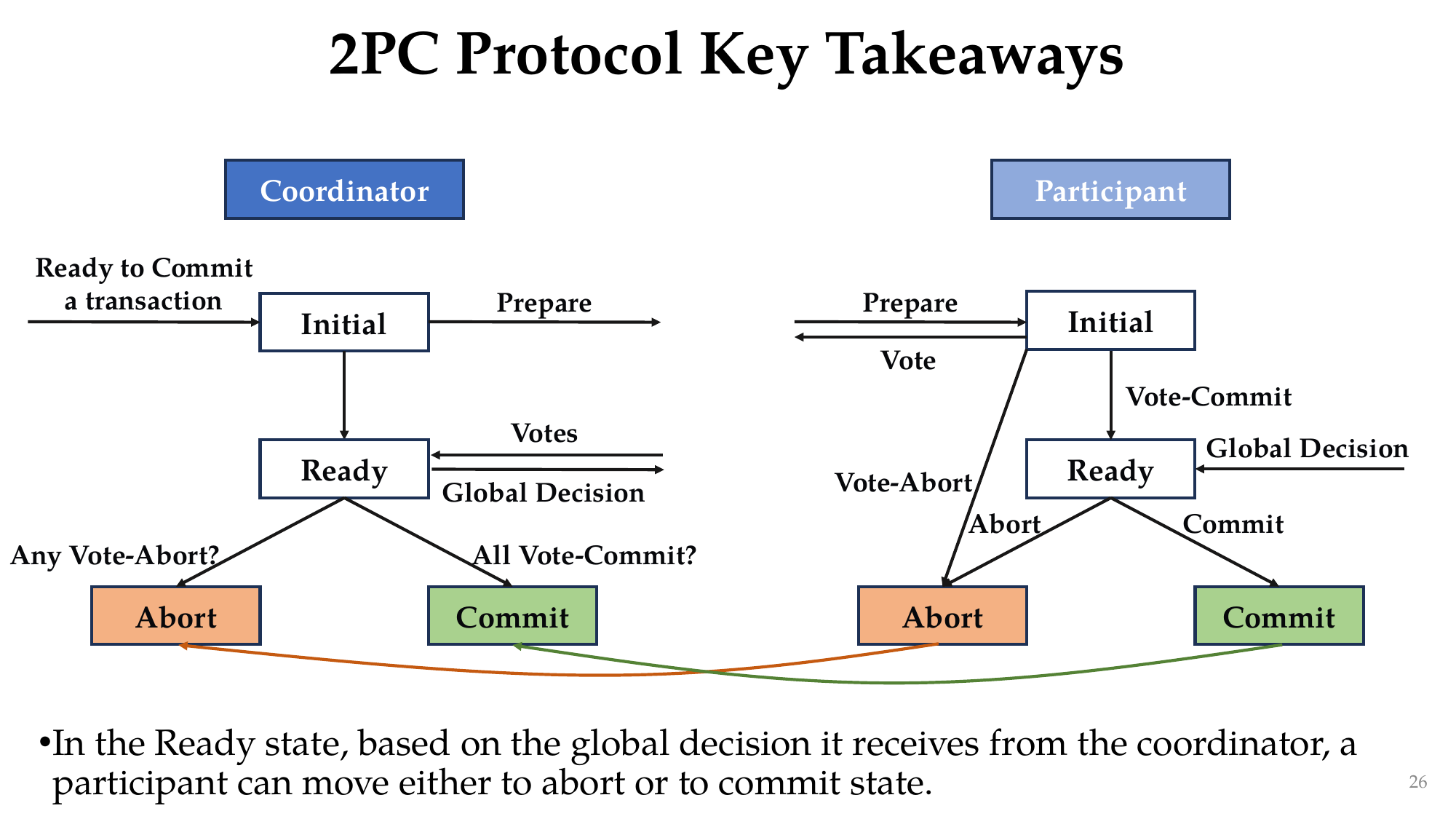

# 2PC Protocol Key Takeaways
Coordinator
Participant
Ready to Commit a transaction
Prepare
Prepare
Initial
Initial
Vote
Vote-Commit
Votes
Global Decision
Ready
Ready
Vote-Abort
Global Decision
Abort
Commit
Any Vote-Abort?
All Vote-Commit?
Commit
Abort
Commit
Abort

In the Ready state, based on the global decision it receives from the coordinator, a participant can move either to abort or to commit state.
26